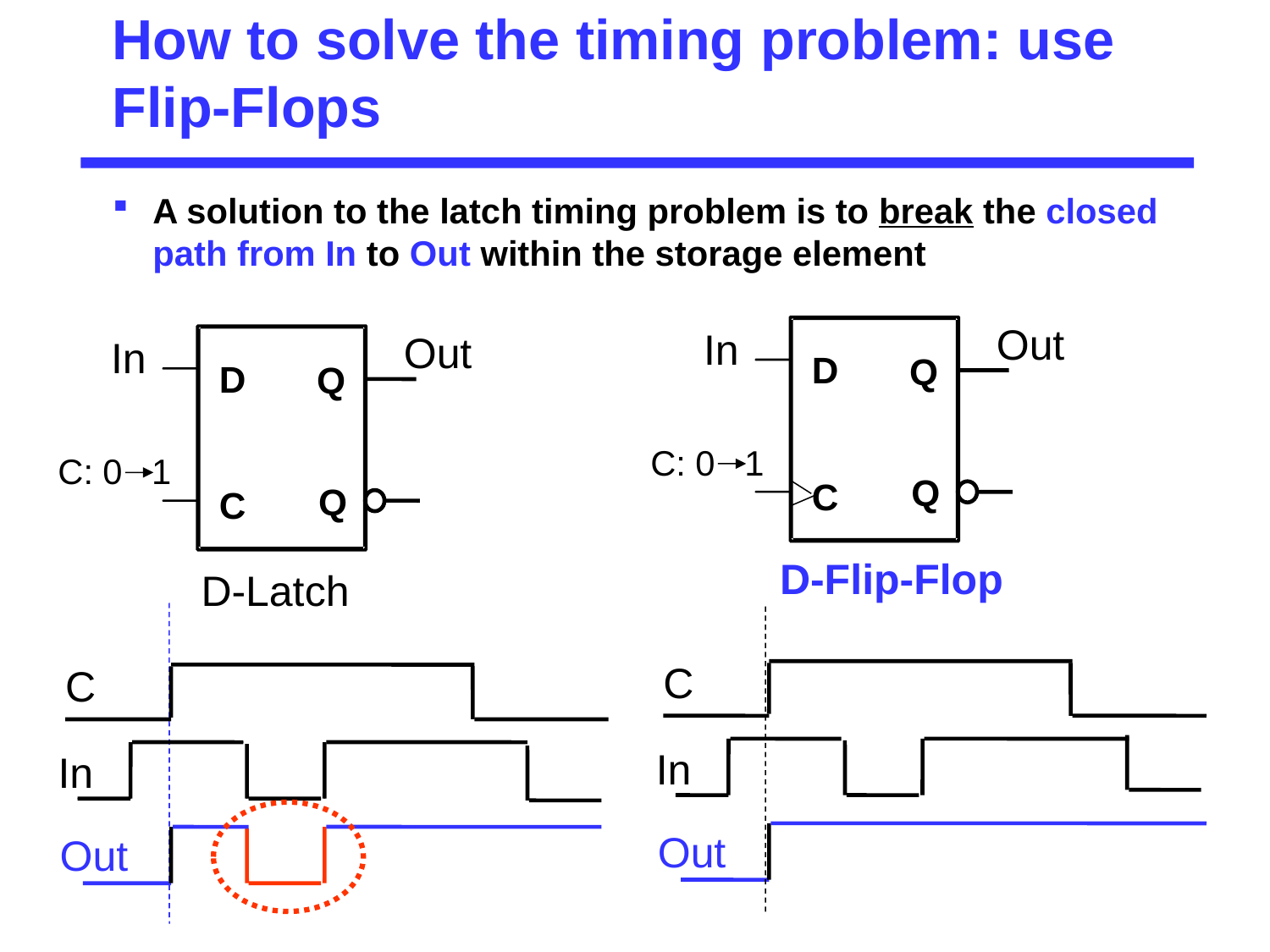

# How to solve the timing problem: use Flip-Flops
A solution to the latch timing problem is to break the closed path from In to Out within the storage element
Out

In
Out

D
Q

Q
C

In
D
Q

C: 0   1
C: 0   1

Q

C

D-Flip-Flop
D-Latch

C

In

Out
C

In

Out